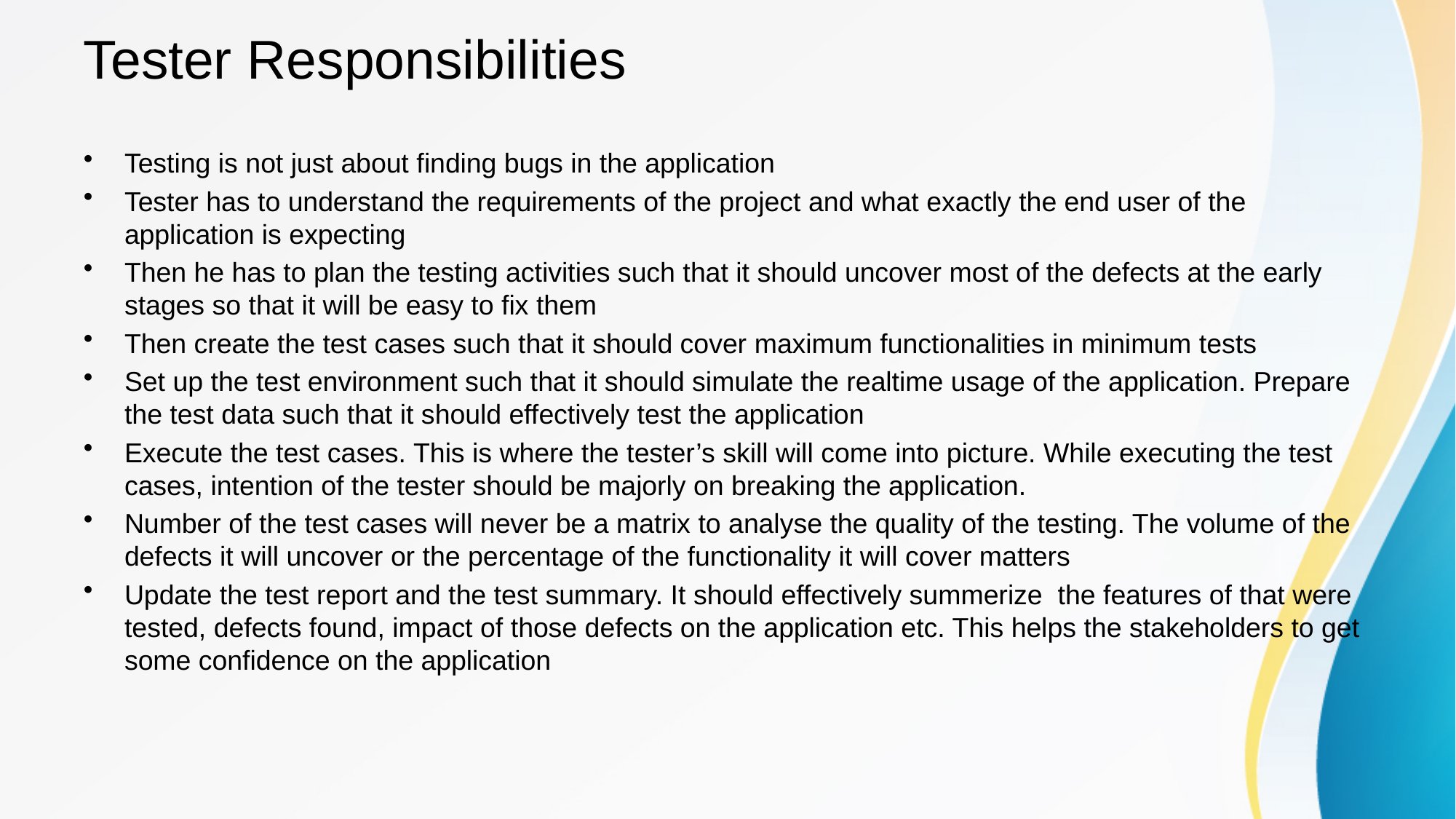

# Tester Responsibilities
Testing is not just about finding bugs in the application
Tester has to understand the requirements of the project and what exactly the end user of the application is expecting
Then he has to plan the testing activities such that it should uncover most of the defects at the early stages so that it will be easy to fix them
Then create the test cases such that it should cover maximum functionalities in minimum tests
Set up the test environment such that it should simulate the realtime usage of the application. Prepare the test data such that it should effectively test the application
Execute the test cases. This is where the tester’s skill will come into picture. While executing the test cases, intention of the tester should be majorly on breaking the application.
Number of the test cases will never be a matrix to analyse the quality of the testing. The volume of the defects it will uncover or the percentage of the functionality it will cover matters
Update the test report and the test summary. It should effectively summerize  the features of that were tested, defects found, impact of those defects on the application etc. This helps the stakeholders to get some confidence on the application